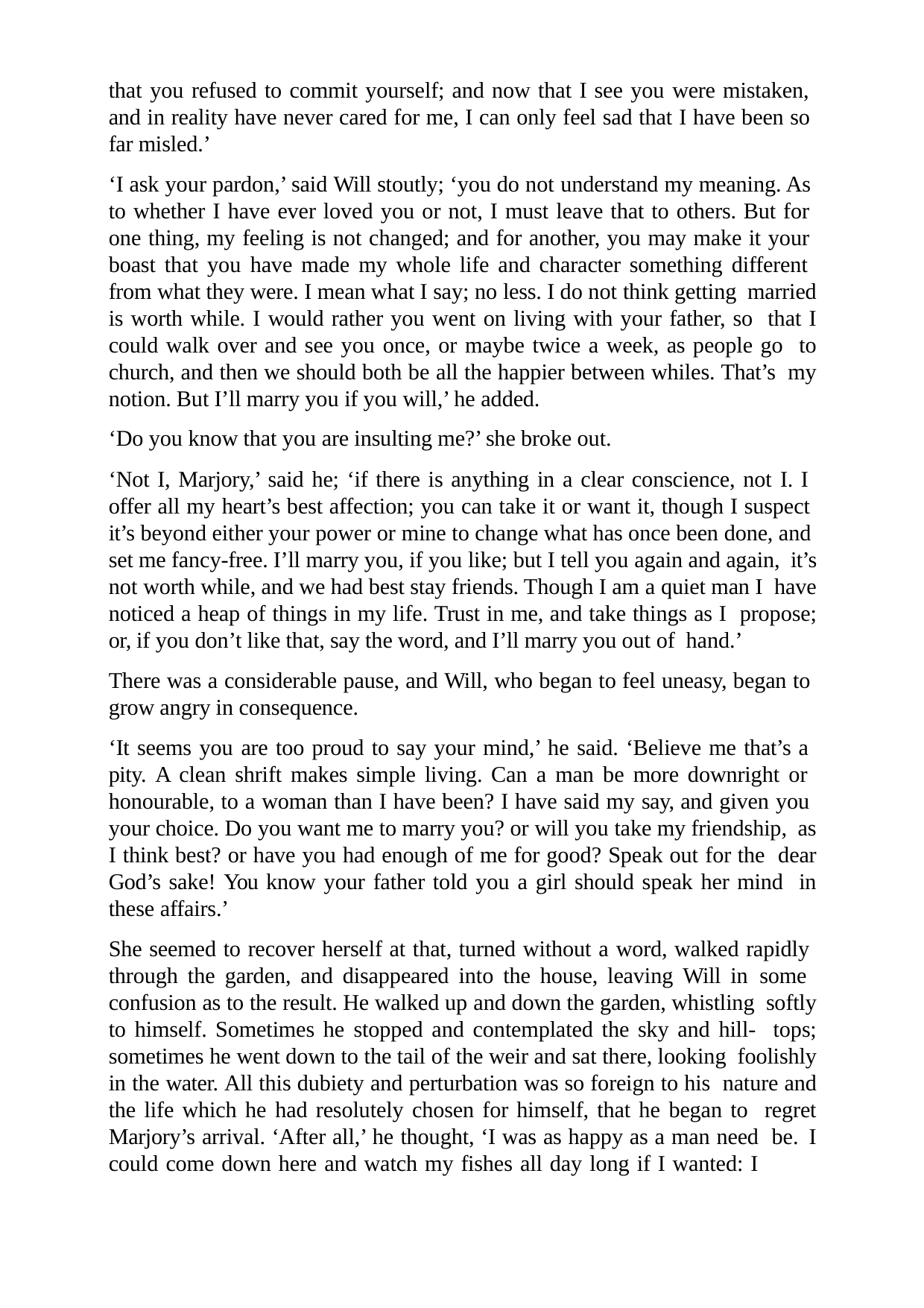

that you refused to commit yourself; and now that I see you were mistaken,  and in reality have never cared for me, I can only feel sad that I have been so  far misled.’
‘I ask your pardon,’ said Will stoutly; ‘you do not understand my meaning. As  to whether I have ever loved you or not, I must leave that to others. But for  one thing, my feeling is not changed; and for another, you may make it your  boast that you have made my whole life and character something different  from what they were. I mean what I say; no less. I do not think getting  married is worth while. I would rather you went on living with your father, so  that I could walk over and see you once, or maybe twice a week, as people go  to church, and then we should both be all the happier between whiles. That’s  my notion. But I’ll marry you if you will,’ he added.
‘Do you know that you are insulting me?’ she broke out.
‘Not I, Marjory,’ said he; ‘if there is anything in a clear conscience, not I. I  offer all my heart’s best affection; you can take it or want it, though I suspect  it’s beyond either your power or mine to change what has once been done, and  set me fancy-free. I’ll marry you, if you like; but I tell you again and again,  it’s not worth while, and we had best stay friends. Though I am a quiet man I  have noticed a heap of things in my life. Trust in me, and take things as I  propose; or, if you don’t like that, say the word, and I’ll marry you out of  hand.’
There was a considerable pause, and Will, who began to feel uneasy, began to  grow angry in consequence.
‘It seems you are too proud to say your mind,’ he said. ‘Believe me that’s a  pity. A clean shrift makes simple living. Can a man be more downright or  honourable, to a woman than I have been? I have said my say, and given you  your choice. Do you want me to marry you? or will you take my friendship,  as I think best? or have you had enough of me for good? Speak out for the  dear God’s sake! You know your father told you a girl should speak her mind  in these affairs.’
She seemed to recover herself at that, turned without a word, walked rapidly  through the garden, and disappeared into the house, leaving Will in some  confusion as to the result. He walked up and down the garden, whistling  softly to himself. Sometimes he stopped and contemplated the sky and hill-  tops; sometimes he went down to the tail of the weir and sat there, looking  foolishly in the water. All this dubiety and perturbation was so foreign to his  nature and the life which he had resolutely chosen for himself, that he began to  regret Marjory’s arrival. ‘After all,’ he thought, ‘I was as happy as a man need  be. I could come down here and watch my fishes all day long if I wanted: I